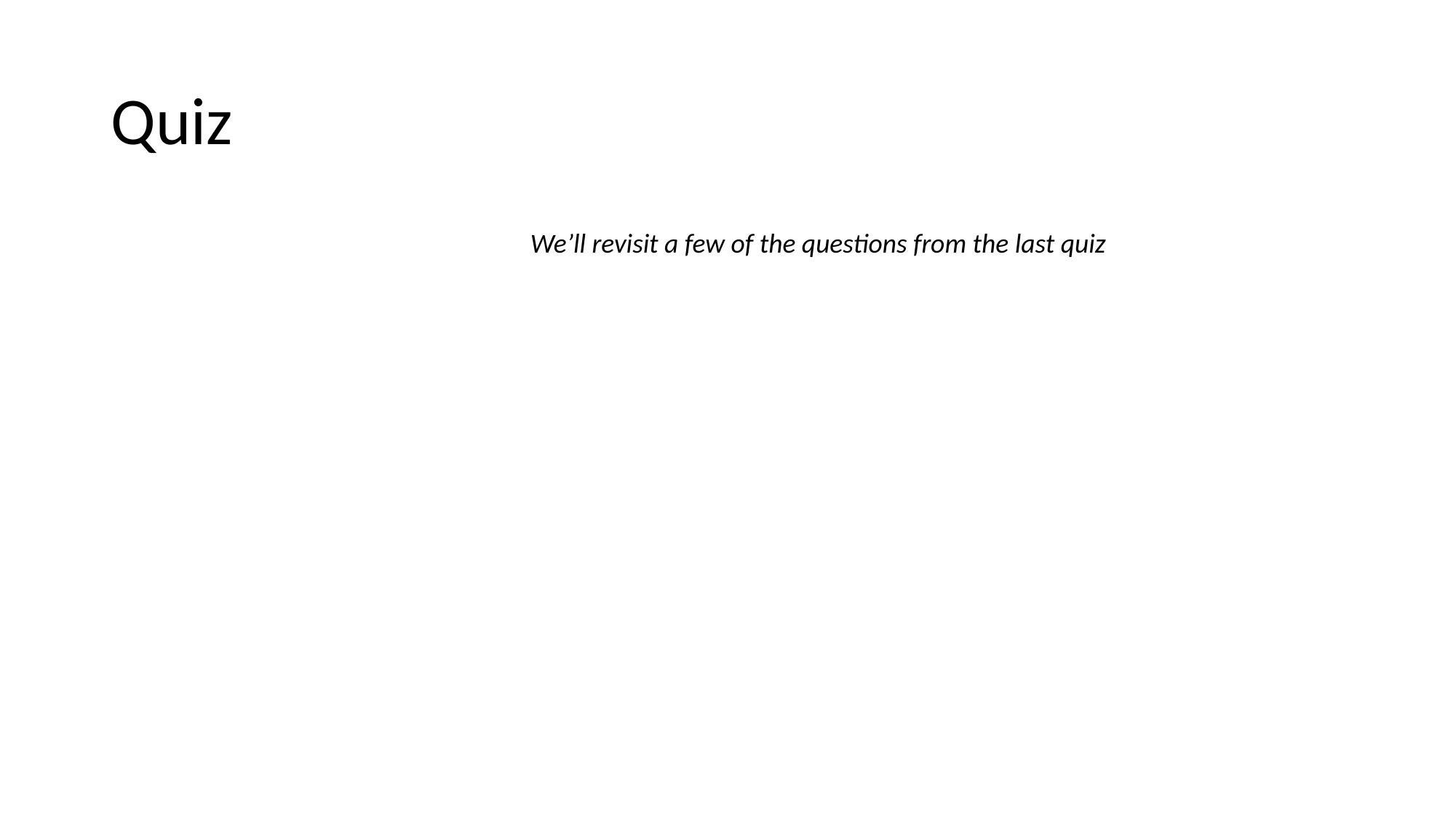

# Quiz
We’ll revisit a few of the questions from the last quiz